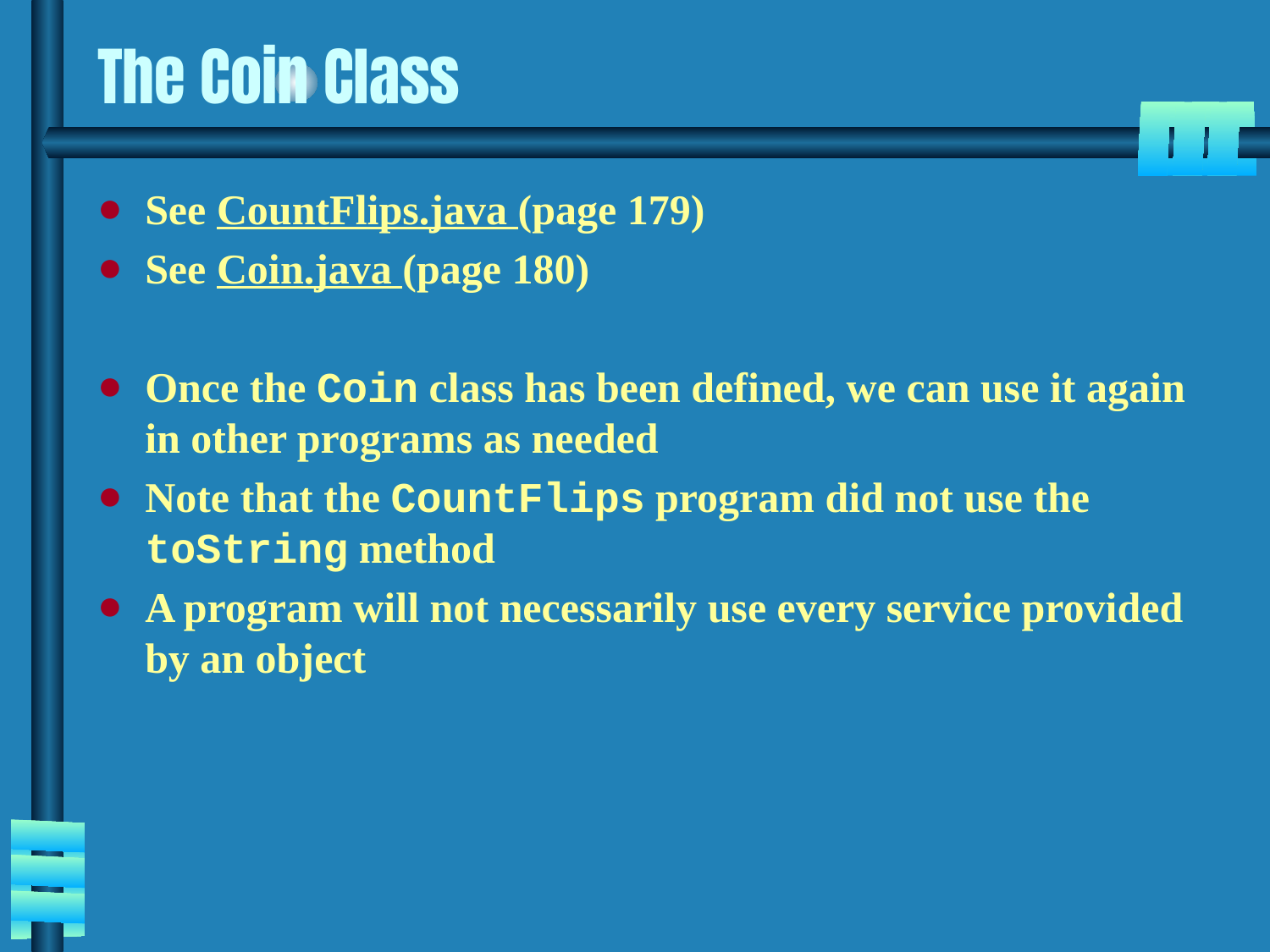

# The Coin Class
See CountFlips.java (page 179)
See Coin.java (page 180)

Once the Coin class has been defined, we can use it again in other programs as needed
Note that the CountFlips program did not use the toString method
A program will not necessarily use every service provided by an object